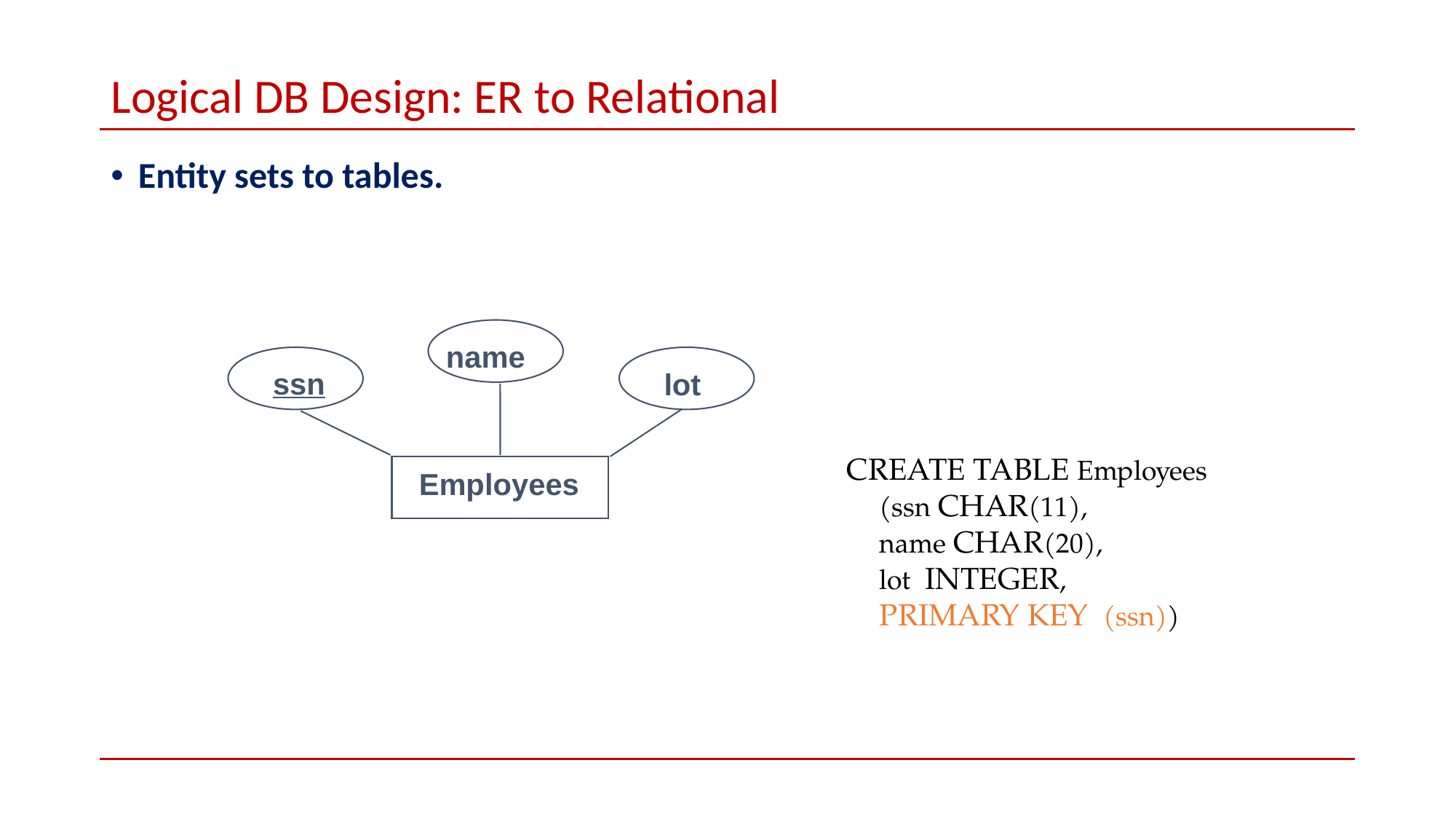

# Logical DB Design: ER to Relational
Entity sets to tables.

name

ssn
lot

Employees
            CREATE TABLE Employees
                  (ssn CHAR(11),
                  name CHAR(20),
                  lot  INTEGER,
                  PRIMARY KEY  (ssn))